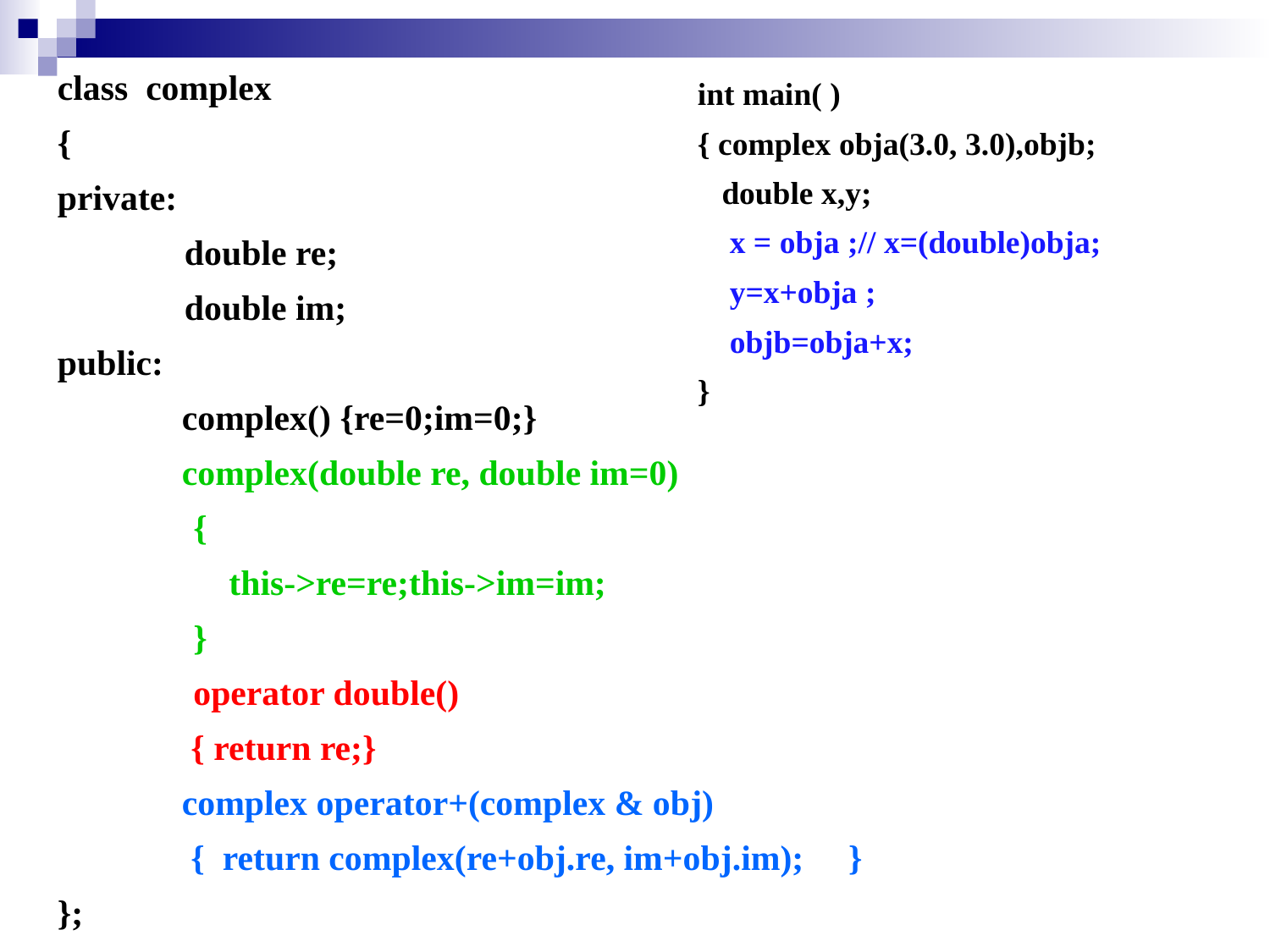

class  complex
{
private:
	double re;
	double im;
public:
              complex() {re=0;im=0;}
              complex(double re, double im=0)
	 {
	     this->re=re;this->im=im;
	 }
	 operator double()
               { return re;}
              complex operator+(complex & obj)
               {  return complex(re+obj.re, im+obj.im);     }
};
int main( )
{ complex obja(3.0, 3.0),objb;
   double x,y;
    x = obja ;// x=(double)obja;
    y=x+obja ;
    objb=obja+x;
}